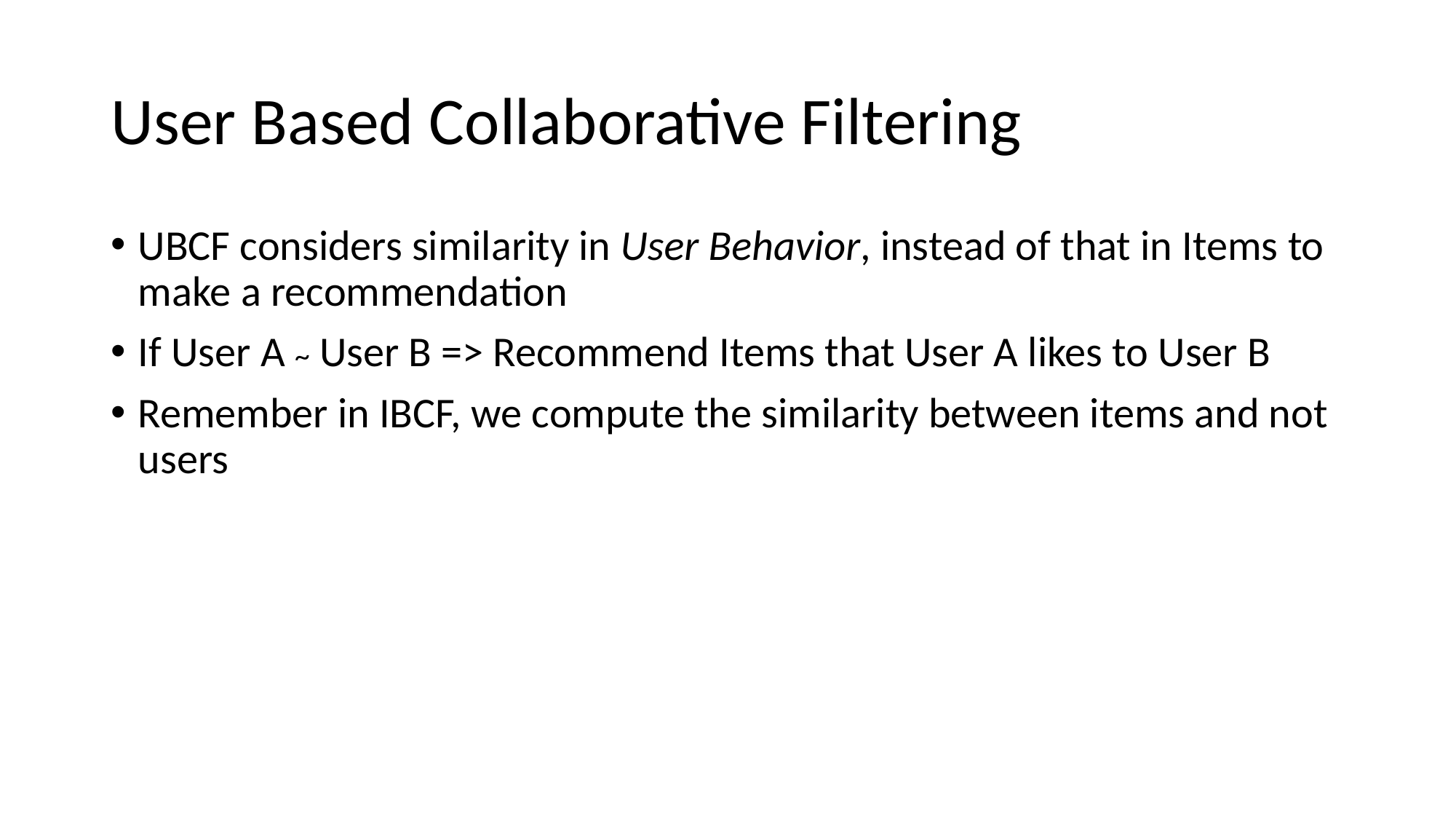

# User Based Collaborative Filtering
UBCF considers similarity in User Behavior, instead of that in Items to make a recommendation
If User A ~ User B => Recommend Items that User A likes to User B
Remember in IBCF, we compute the similarity between items and not users